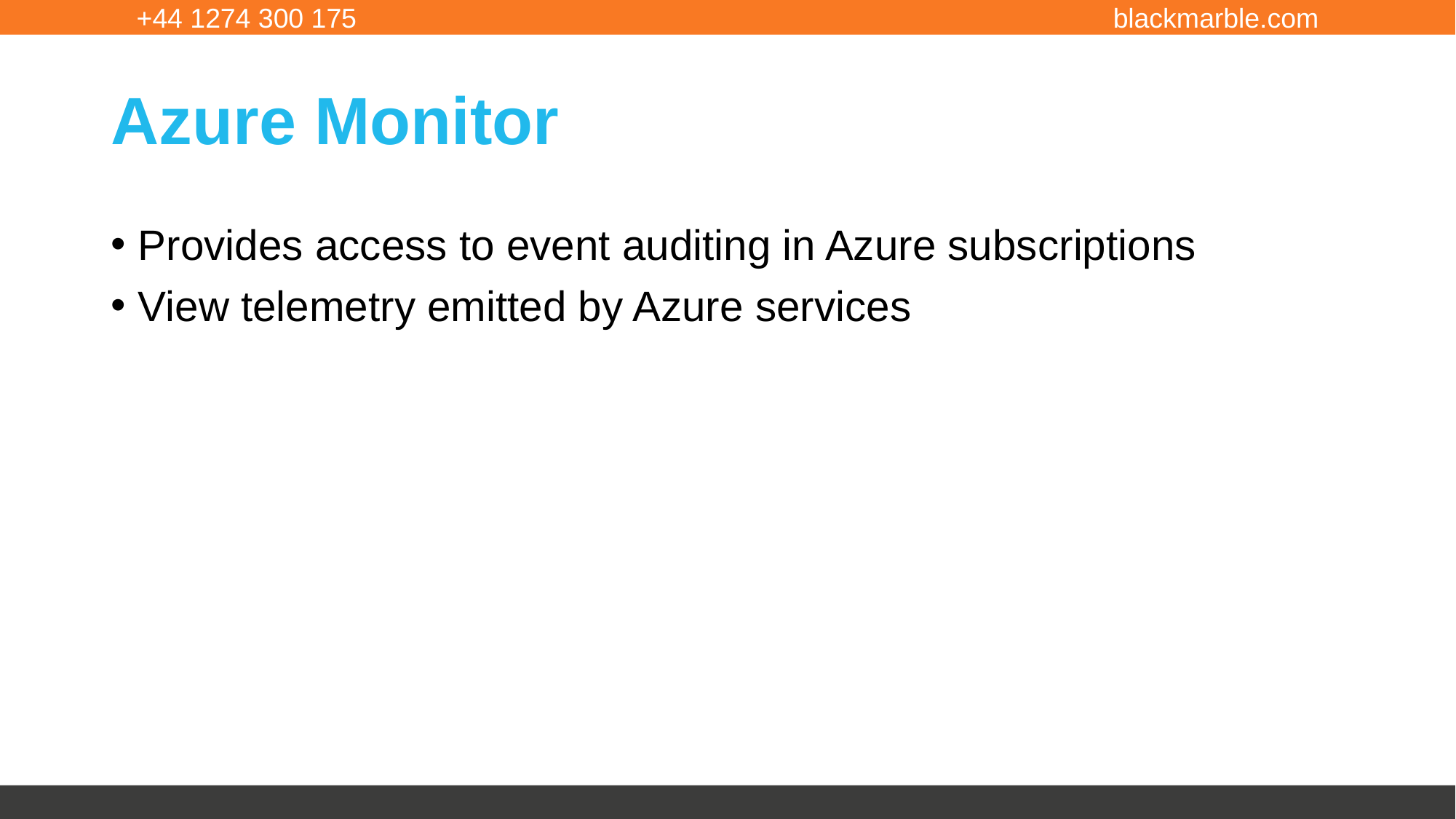

# Azure Monitor
Provides access to event auditing in Azure subscriptions
View telemetry emitted by Azure services